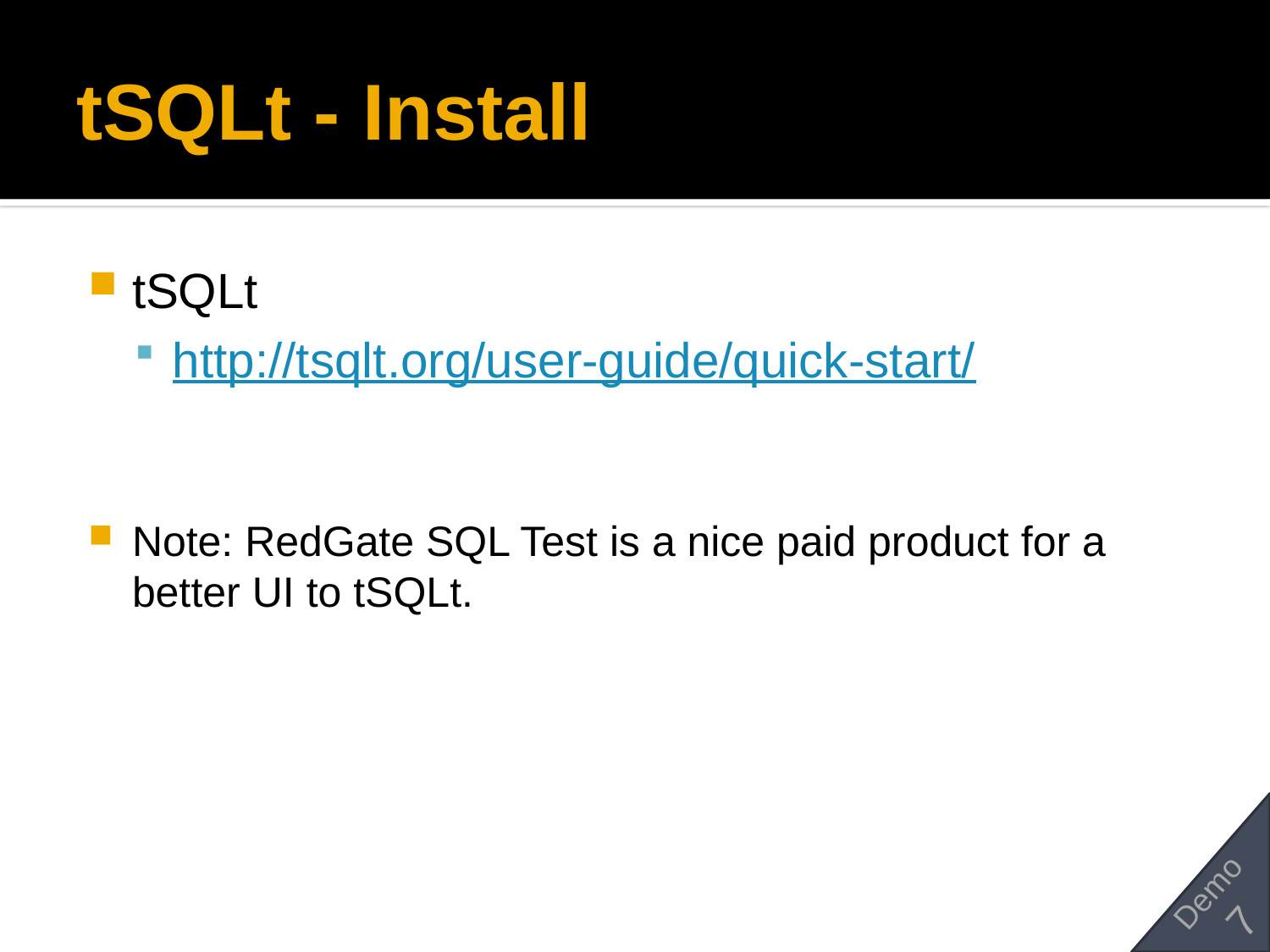

# tSQLt - Install
tSQLt
http://tsqlt.org/user-guide/quick-start/

Note: RedGate SQL Test is a nice paid product for a better UI to tSQLt.

Demo
7